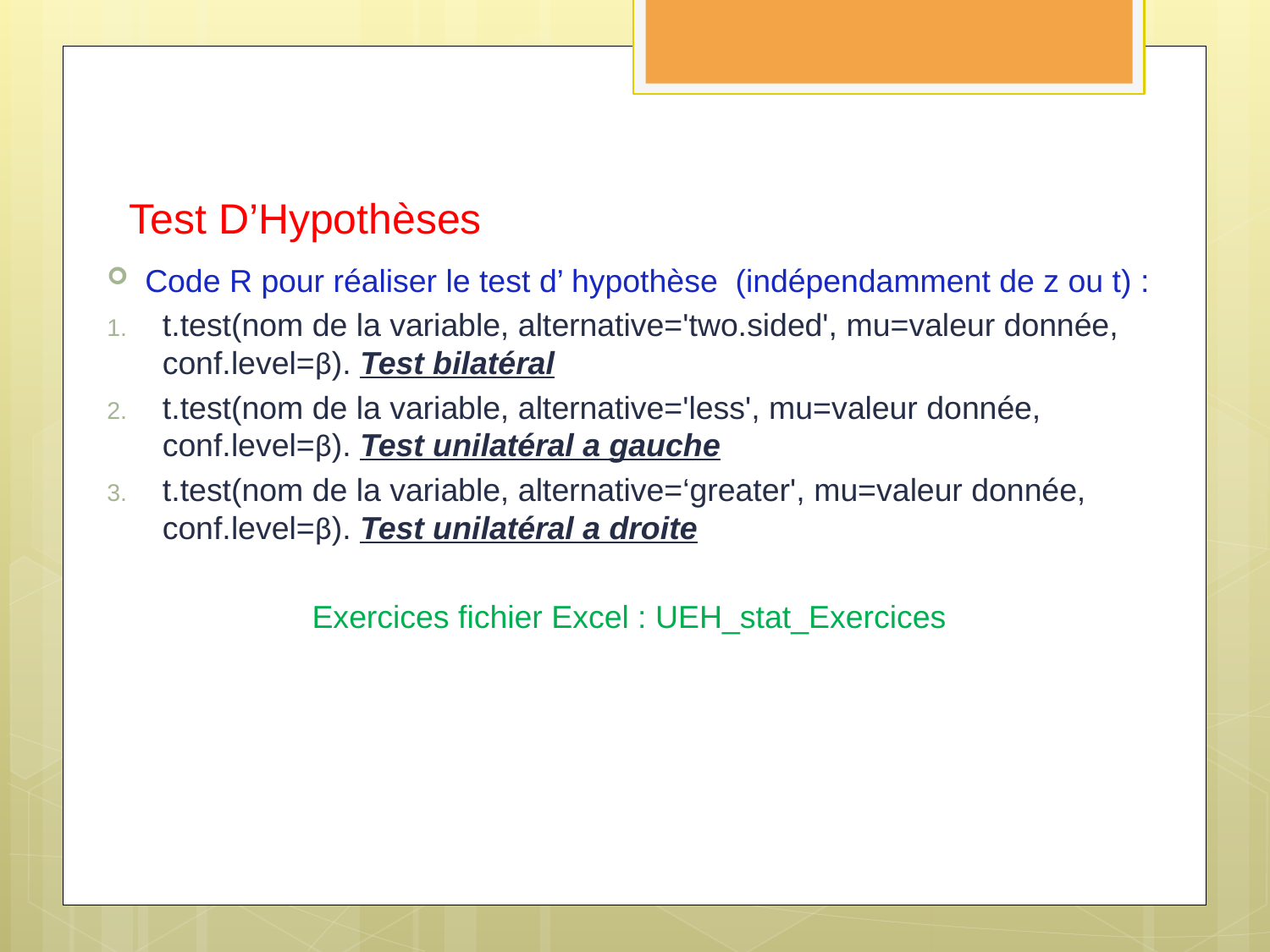

# Test D’Hypothèses
Code R pour réaliser le test d’ hypothèse  (indépendamment de z ou t) :
t.test(nom de la variable, alternative='two.sided', mu=valeur donnée, conf.level=β). Test bilatéral
t.test(nom de la variable, alternative='less', mu=valeur donnée, conf.level=β). Test unilatéral a gauche
t.test(nom de la variable, alternative=‘greater', mu=valeur donnée, conf.level=β). Test unilatéral a droite

Exercices fichier Excel : UEH_stat_Exercices